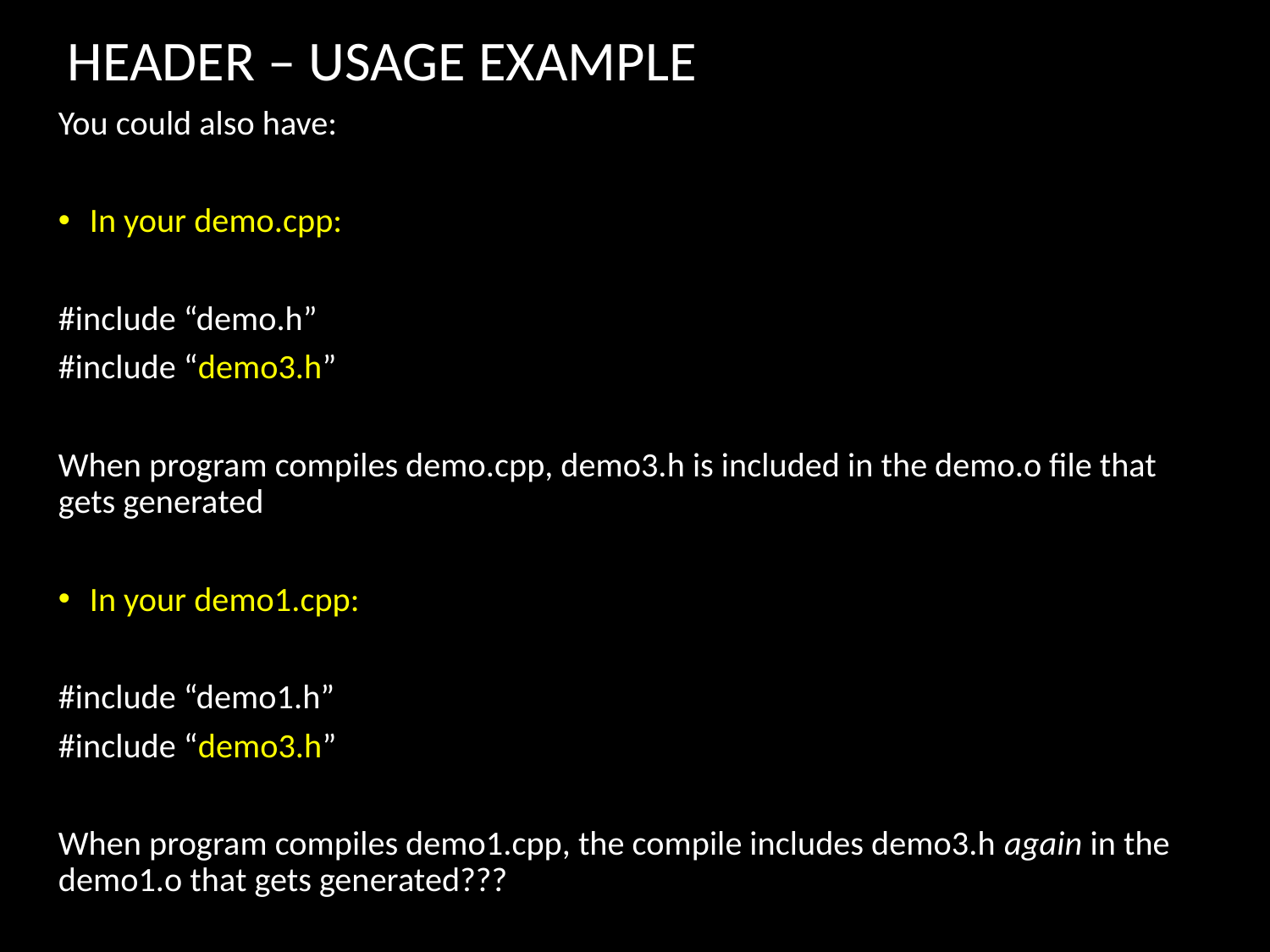

# HEADER – USAGE EXAMPLE
You could also have:

In your demo.cpp:

#include “demo.h”
#include “demo3.h”

When program compiles demo.cpp, demo3.h is included in the demo.o file that gets generated

In your demo1.cpp:

#include “demo1.h”
#include “demo3.h”

When program compiles demo1.cpp, the compile includes demo3.h again in the demo1.o that gets generated???